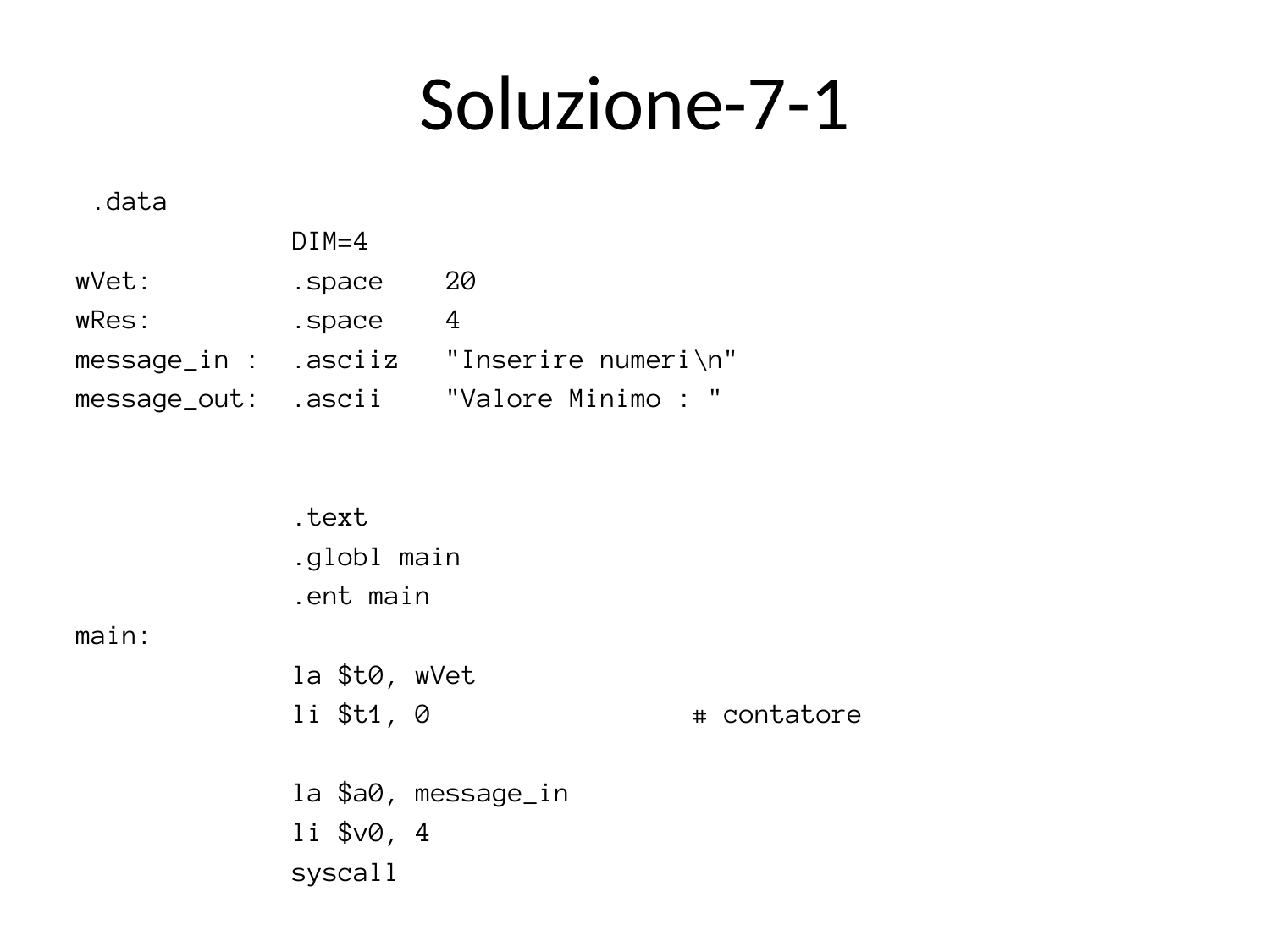

# Soluzione-7-1
 .data
              DIM=4
wVet:         .space    20
wRes:         .space    4
message_in :  .asciiz   "Inserire numeri\n"
message_out:  .ascii    "Valore Minimo : "

              .text
              .globl main
              .ent main
main:
              la $t0, wVet
              li $t1, 0                 # contatore

              la $a0, message_in
              li $v0, 4
              syscall